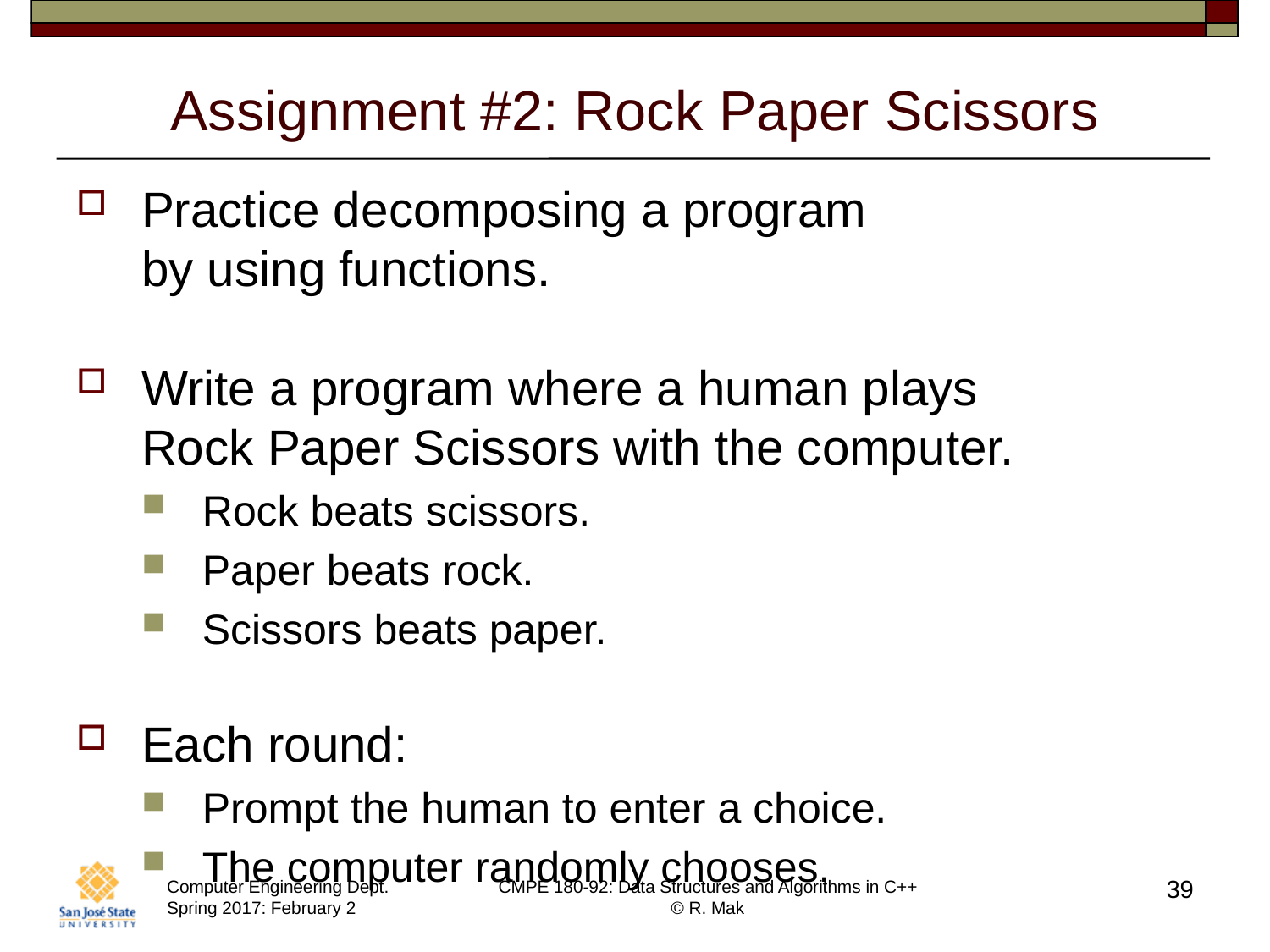

# Assignment #2: Rock Paper Scissors
Practice decomposing a program
by using functions.

Write a program where a human plays
Rock Paper Scissors with the computer.
Rock beats scissors.
Paper beats rock.
Scissors beats paper.

Each round:
Prompt the human to enter a choice.
The computer randomly chooses.
39